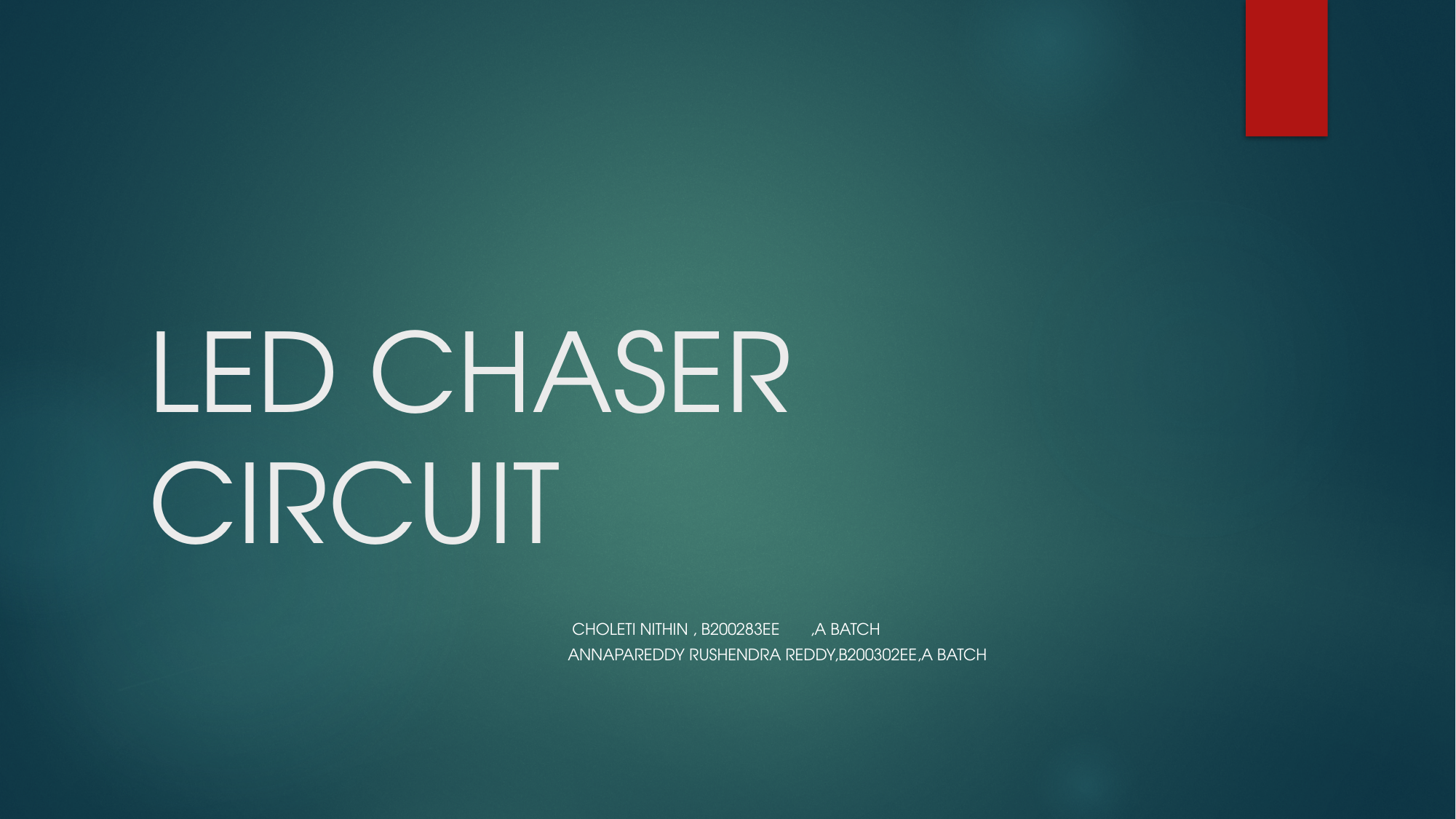

# LED CHASER CIRCUIT

                                                                                                 CHOLETI NITHIN , B200283EE       ,A BATCH
                                                                                                ANNAPAREDDY RUSHENDRA REDDY,B200302EE,A BATCH